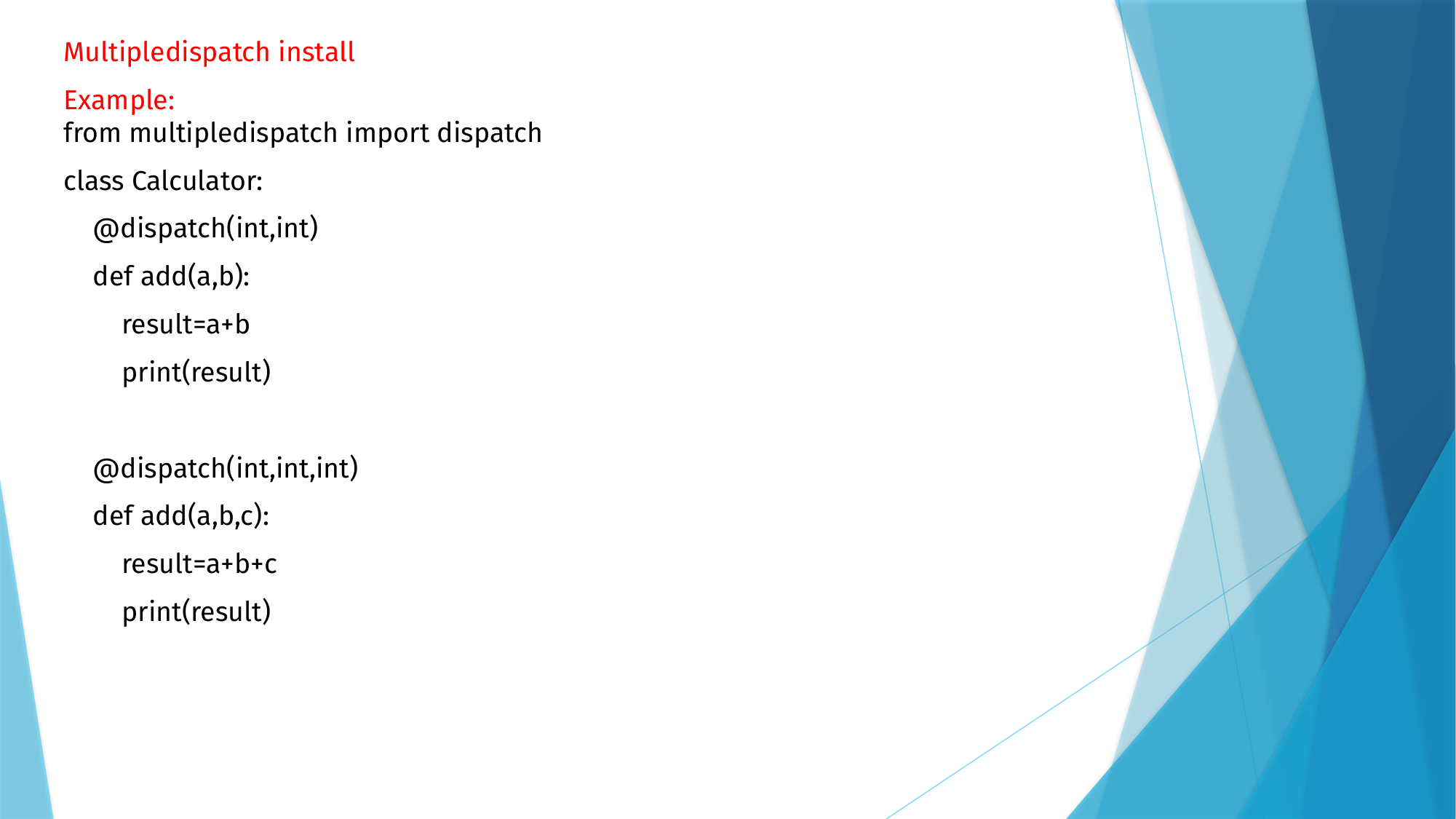

Multipledispatch install
Example:
from multipledispatch import dispatch
class Calculator:
    @dispatch(int,int)
    def add(a,b):
        result=a+b
        print(result)

    @dispatch(int,int,int)
    def add(a,b,c):
        result=a+b+c
        print(result)